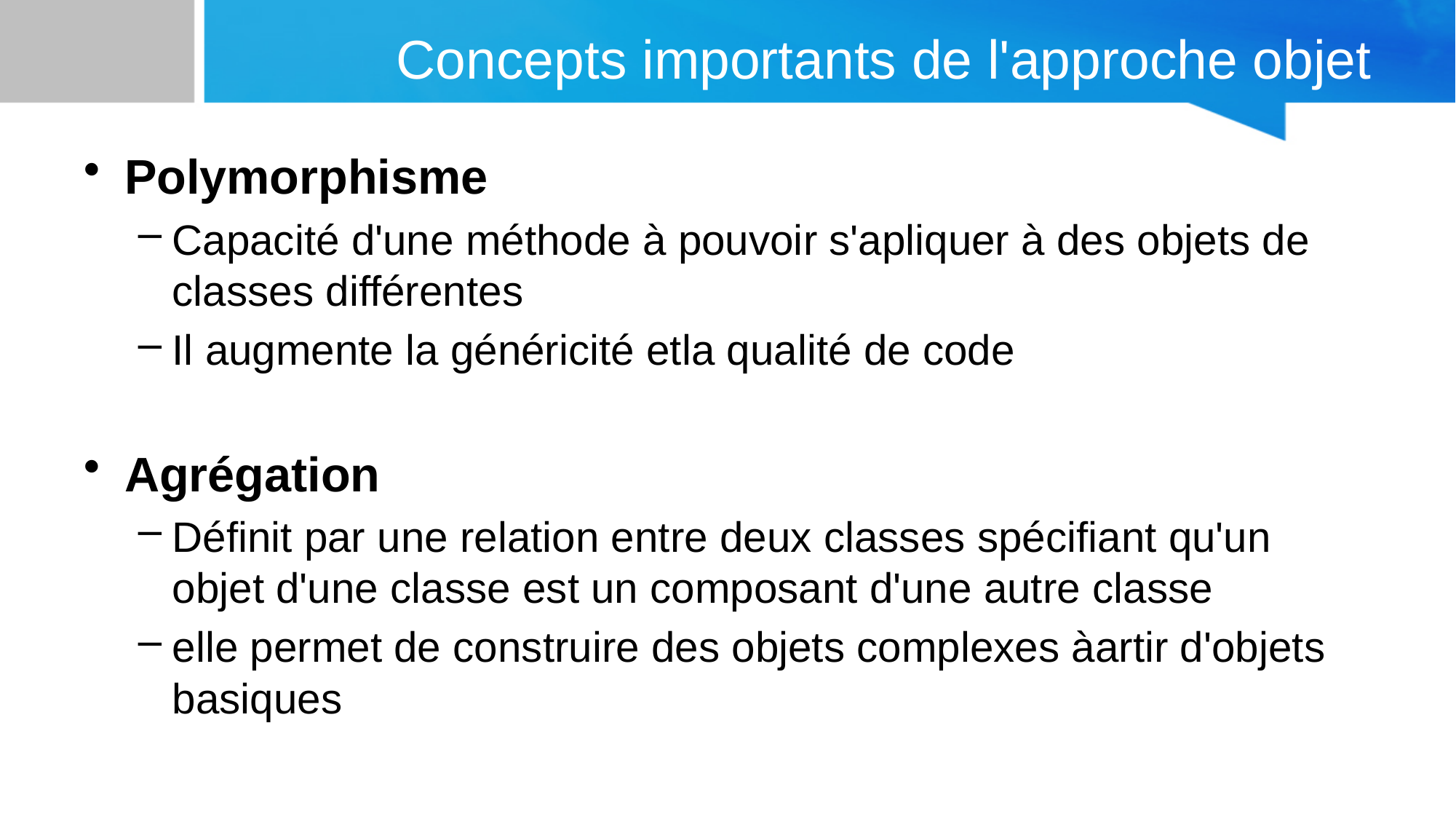

# Concepts importants de l'approche objet
Polymorphisme
Capacité d'une méthode à pouvoir s'apliquer à des objets de classes différentes
Il augmente la généricité etla qualité de code

Agrégation
Définit par une relation entre deux classes spécifiant qu'un objet d'une classe est un composant d'une autre classe
elle permet de construire des objets complexes àartir d'objets basiques